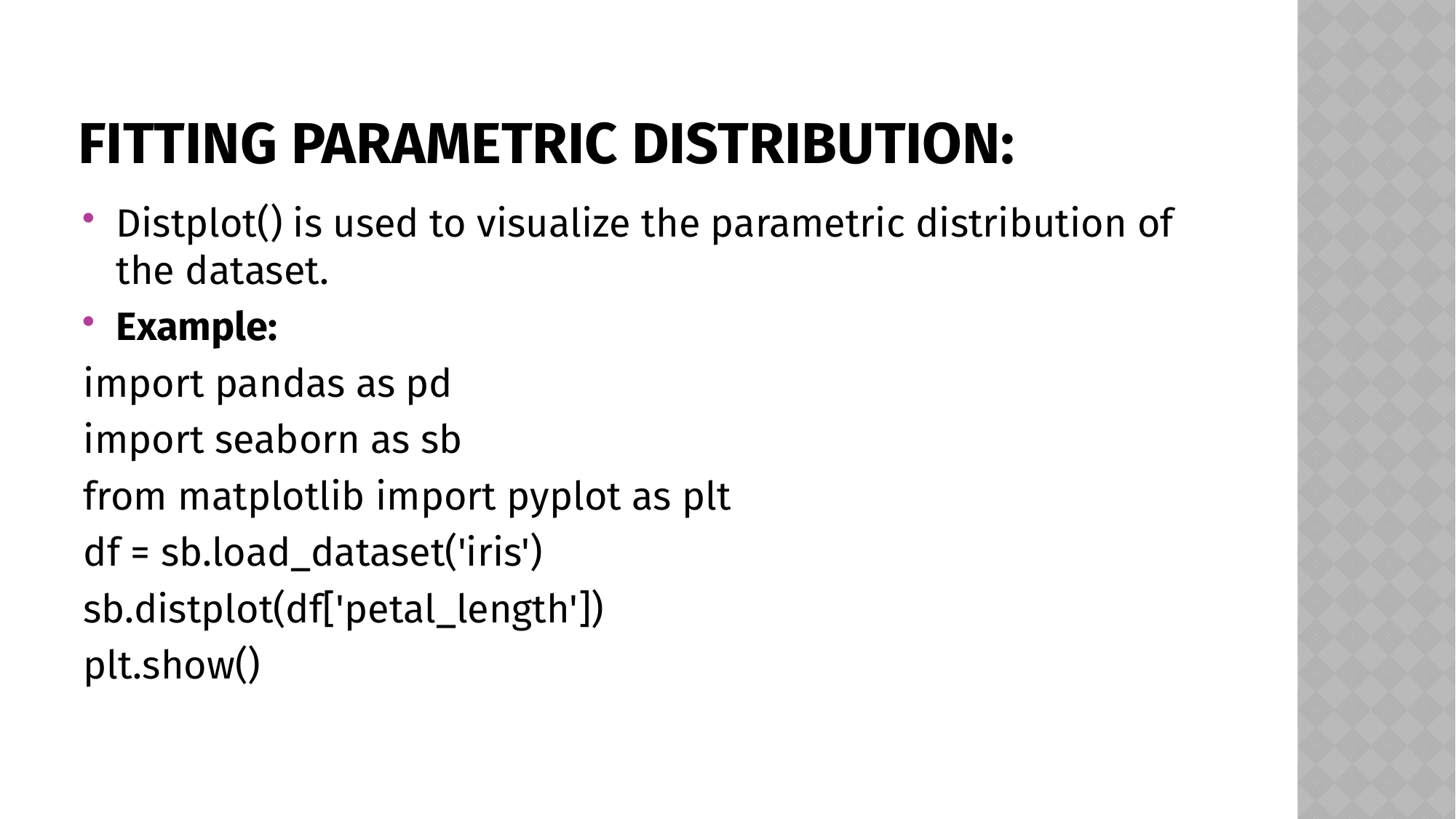

# FITTING PARAMETRIC DISTRIBUTION:
Distplot() is used to visualize the parametric distribution of the dataset.
Example:
import pandas as pd
import seaborn as sb
from matplotlib import pyplot as plt
df = sb.load_dataset('iris')
sb.distplot(df['petal_length'])
plt.show()